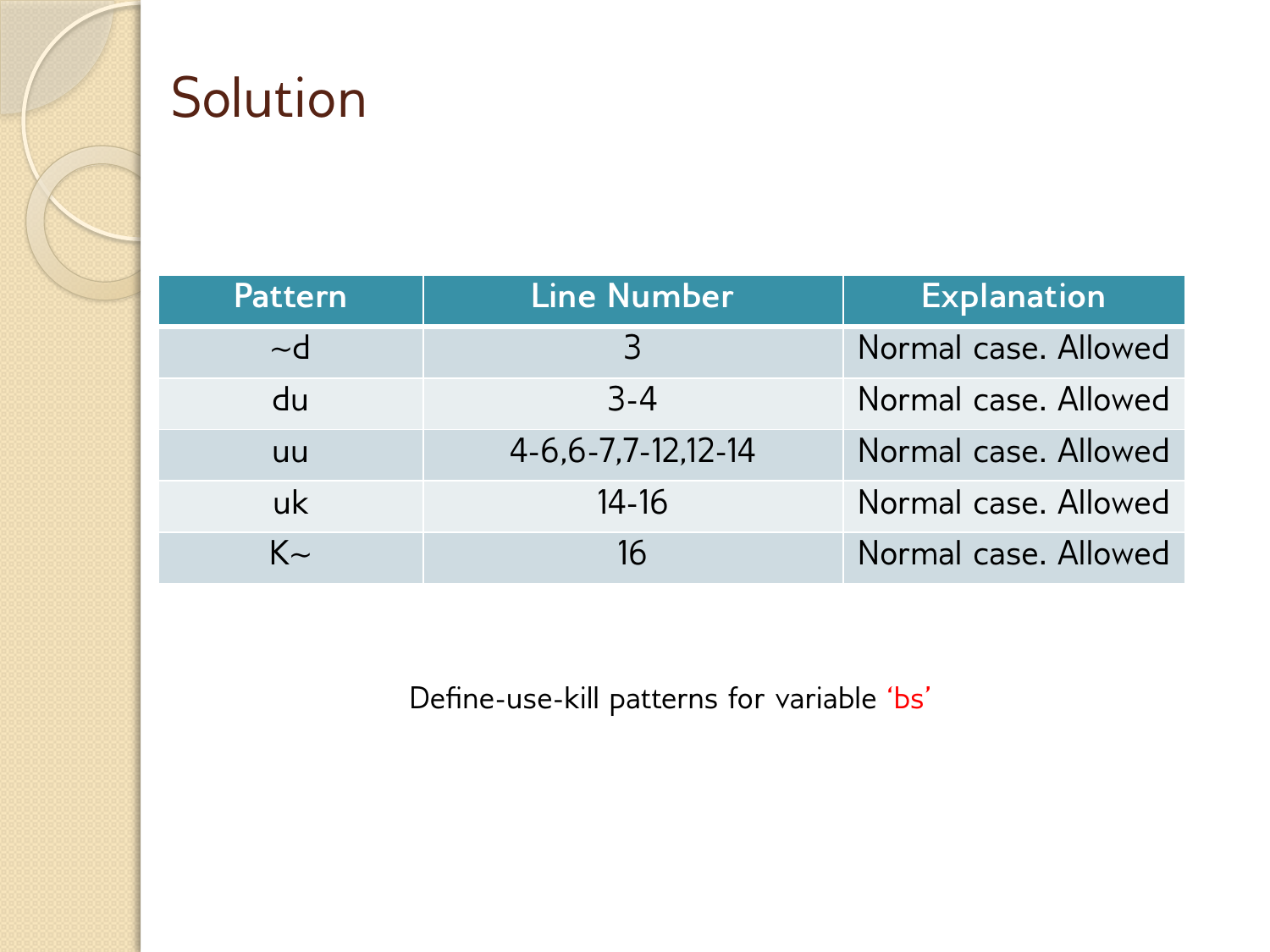

# Solution
| Pattern | Line Number | Explanation |
| --- | --- | --- |
| ~d | 3 | Normal case. Allowed |
| du | 3-4 | Normal case. Allowed |
| uu | 4-6,6-7,7-12,12-14 | Normal case. Allowed |
| uk | 14-16 | Normal case. Allowed |
| K~ | 16 | Normal case. Allowed |
Define-use-kill patterns for variable ‘bs’